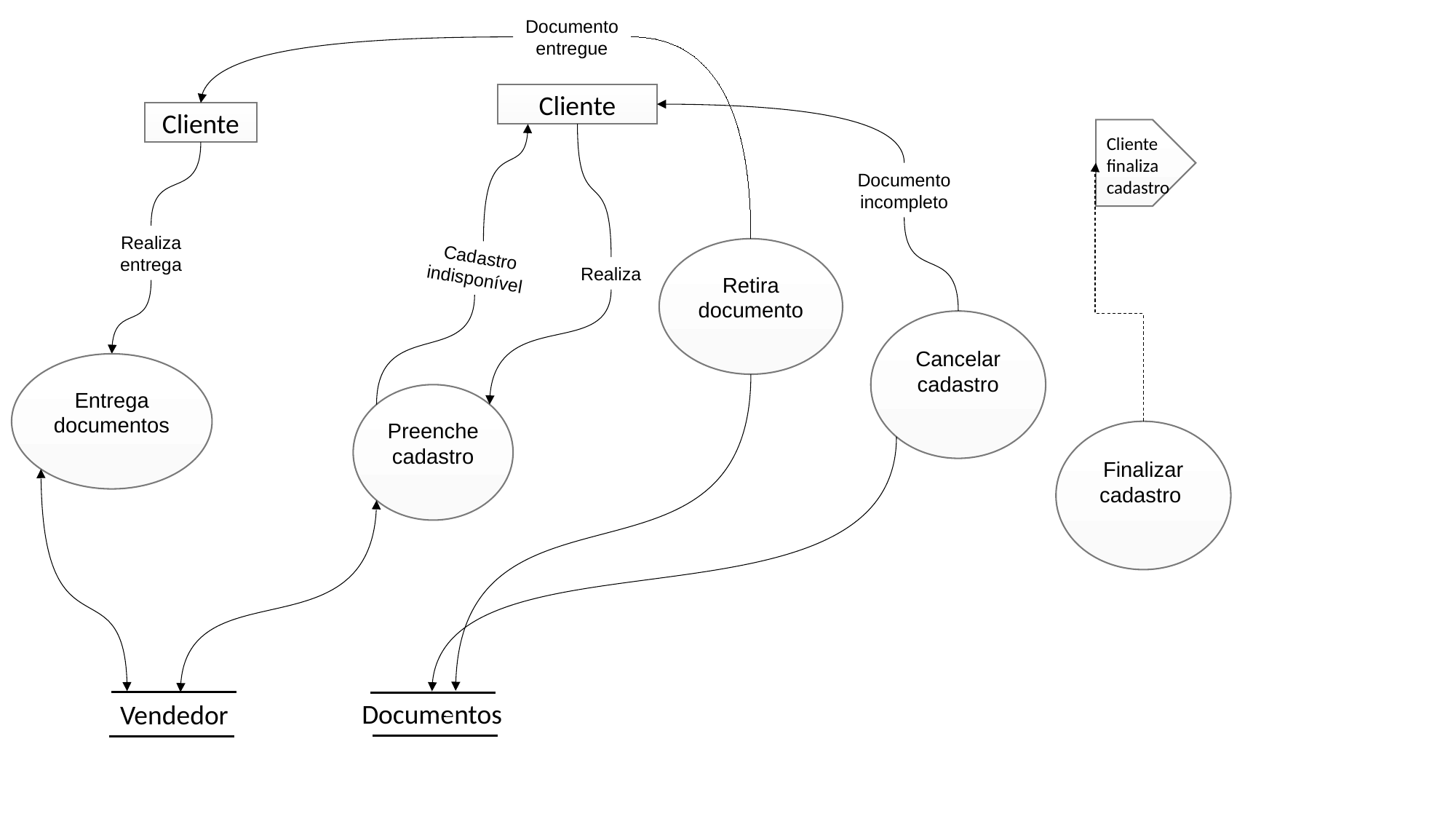

Documento entregue
Cliente
Cliente

Cliente finaliza cadastro
Documento incompleto
Realiza entrega
Retira documento
Cadastro indisponível
Realiza
Cancelar cadastro
Entrega documentos
Preenche cadastro
Finalizar cadastro
-
Documentos
0
Vendedor